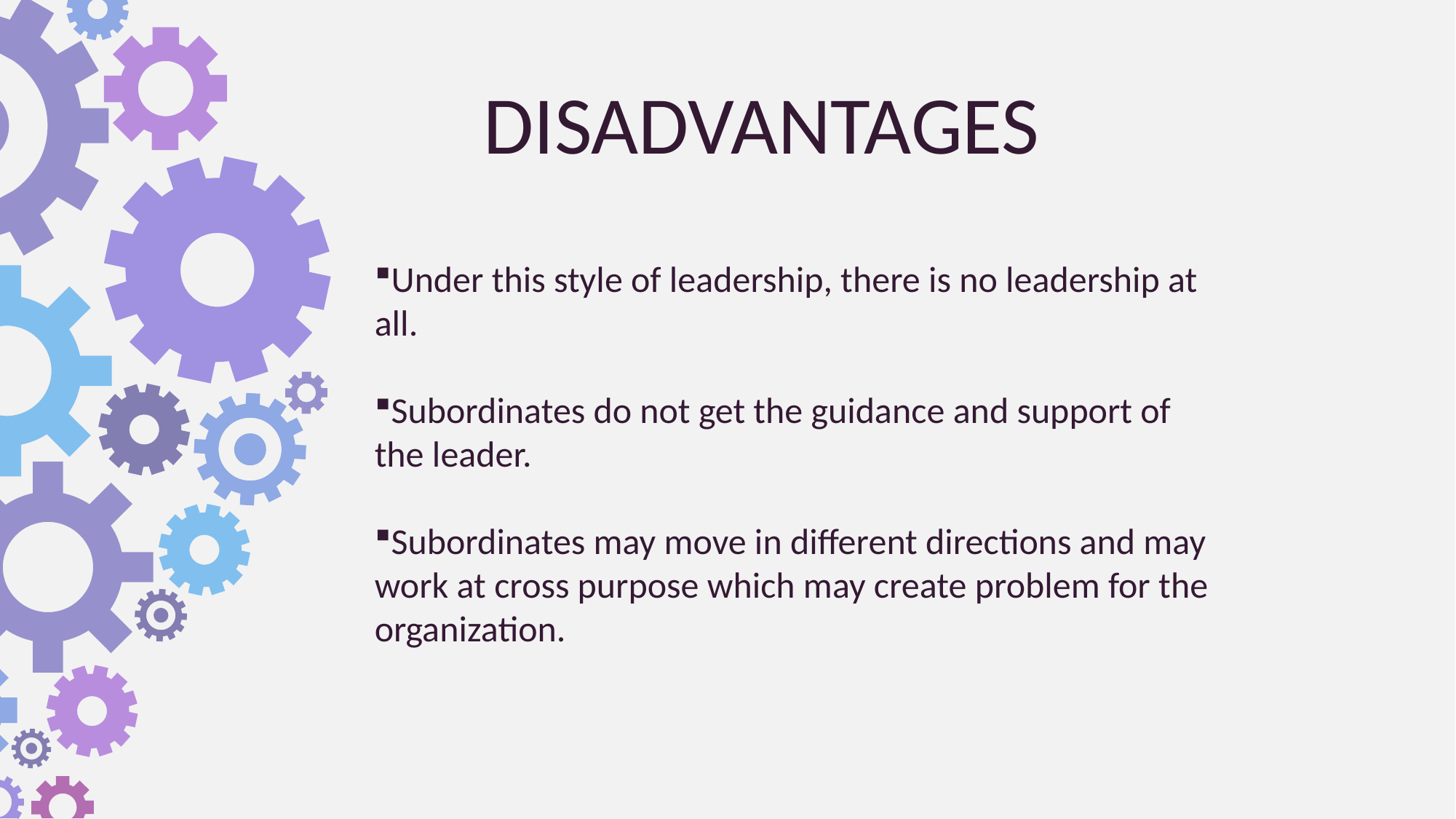

DISADVANTAGES
Under this style of leadership, there is no leadership at all.

Subordinates do not get the guidance and support of the leader.

Subordinates may move in different directions and may work at cross purpose which may create problem for the organization.